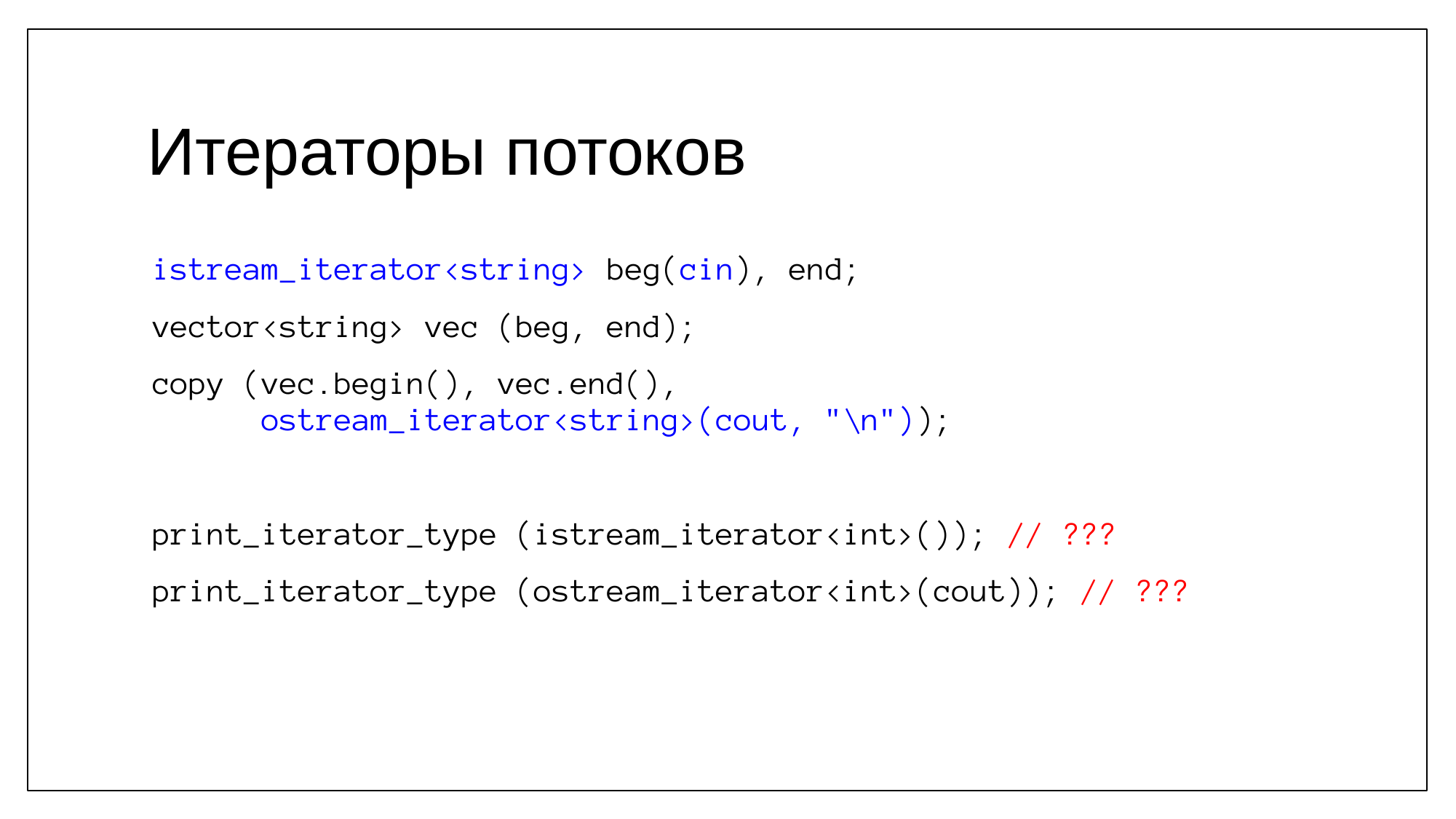

# Итераторы потоков
istream_iterator<string> beg(cin), end;
vector<string> vec (beg, end);
copy (vec.begin(), vec.end(),
      ostream_iterator<string>(cout, "\n"));

print_iterator_type (istream_iterator<int>()); // ???
print_iterator_type (ostream_iterator<int>(cout)); // ???